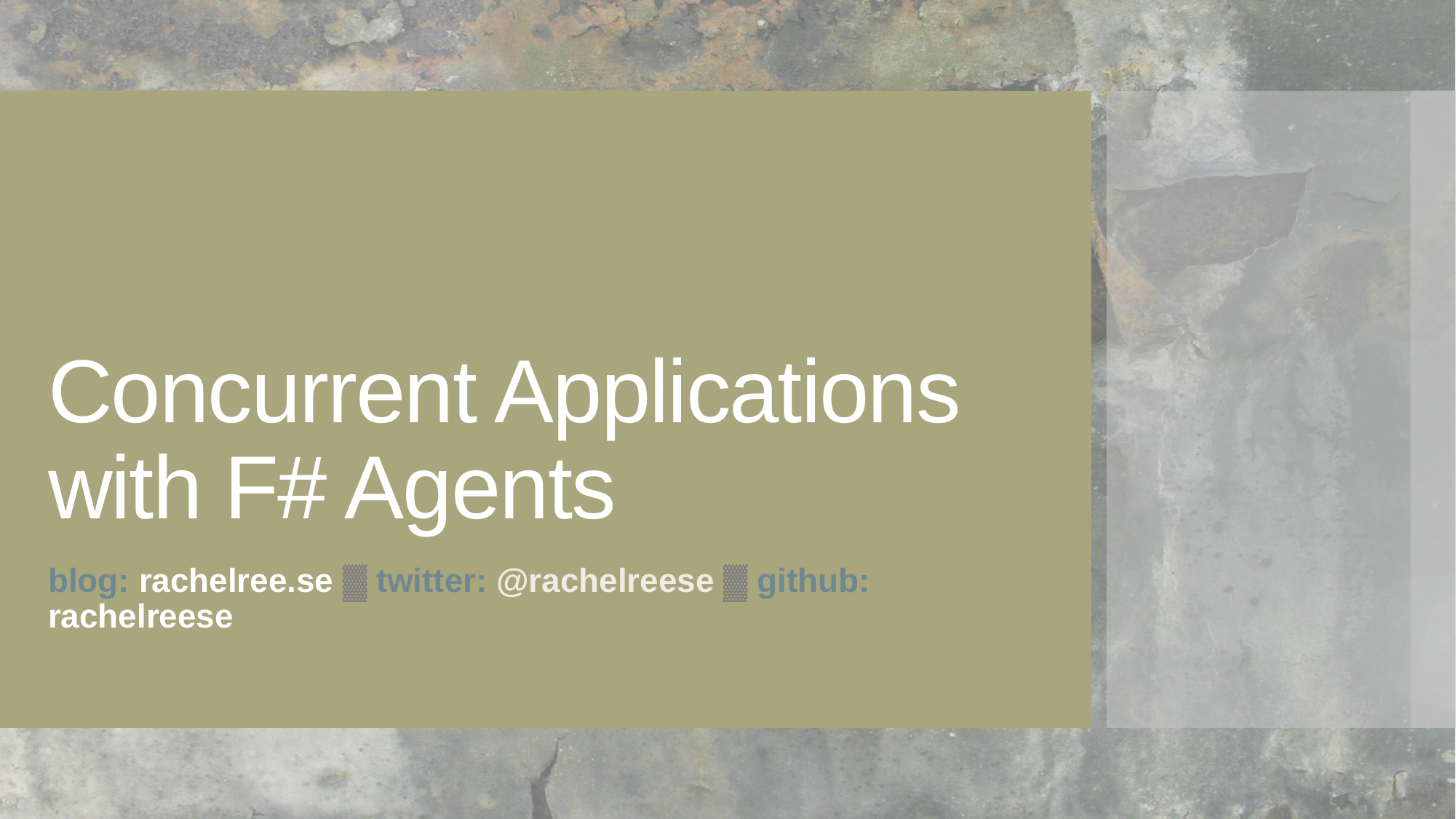

# Concurrent Applications with F# Agents
blog: rachelree.se ▓ twitter: @rachelreese ▓ github: rachelreese